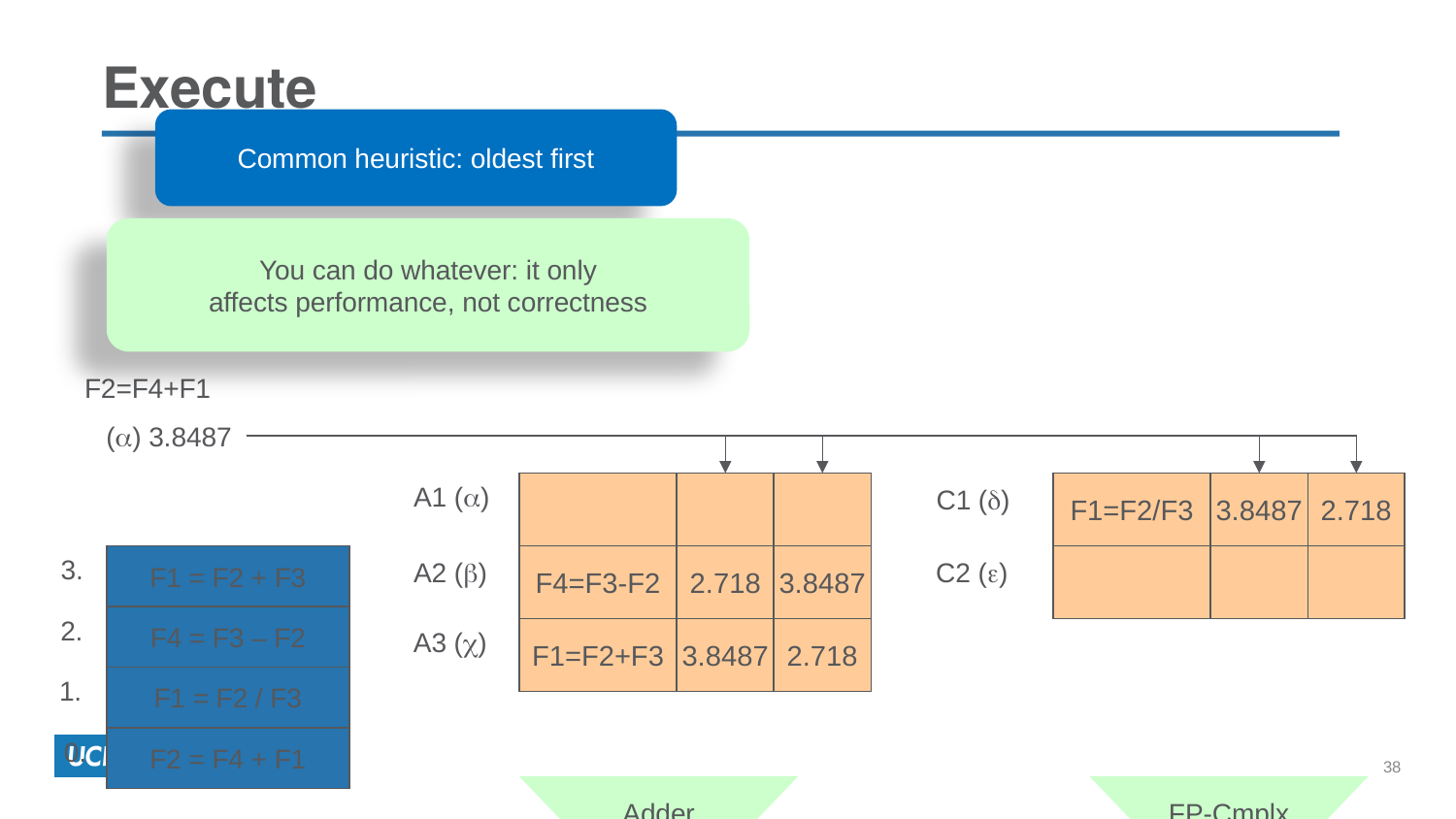

Execute
Common heuristic: oldest first
You can do whatever: it only
affects performance, not correctness
F2=F4+F1
(α) 3.8487
A1 (α)

F1=F2/F3
(α)
3.8487
2.718
C1 (δ)
3.
F1 = F2 + F3
F4=F3-F2
2.718
(α)
3.8487

A2 (β)
C2 (ε)
2.
F4 = F3 – F2
A3 (χ)
F1=F2+F3
(α)
3.8487
2.718
1.
F1 = F2 / F3
0.
F2 = F4 + F1
38
Adder
FP-Cmplx